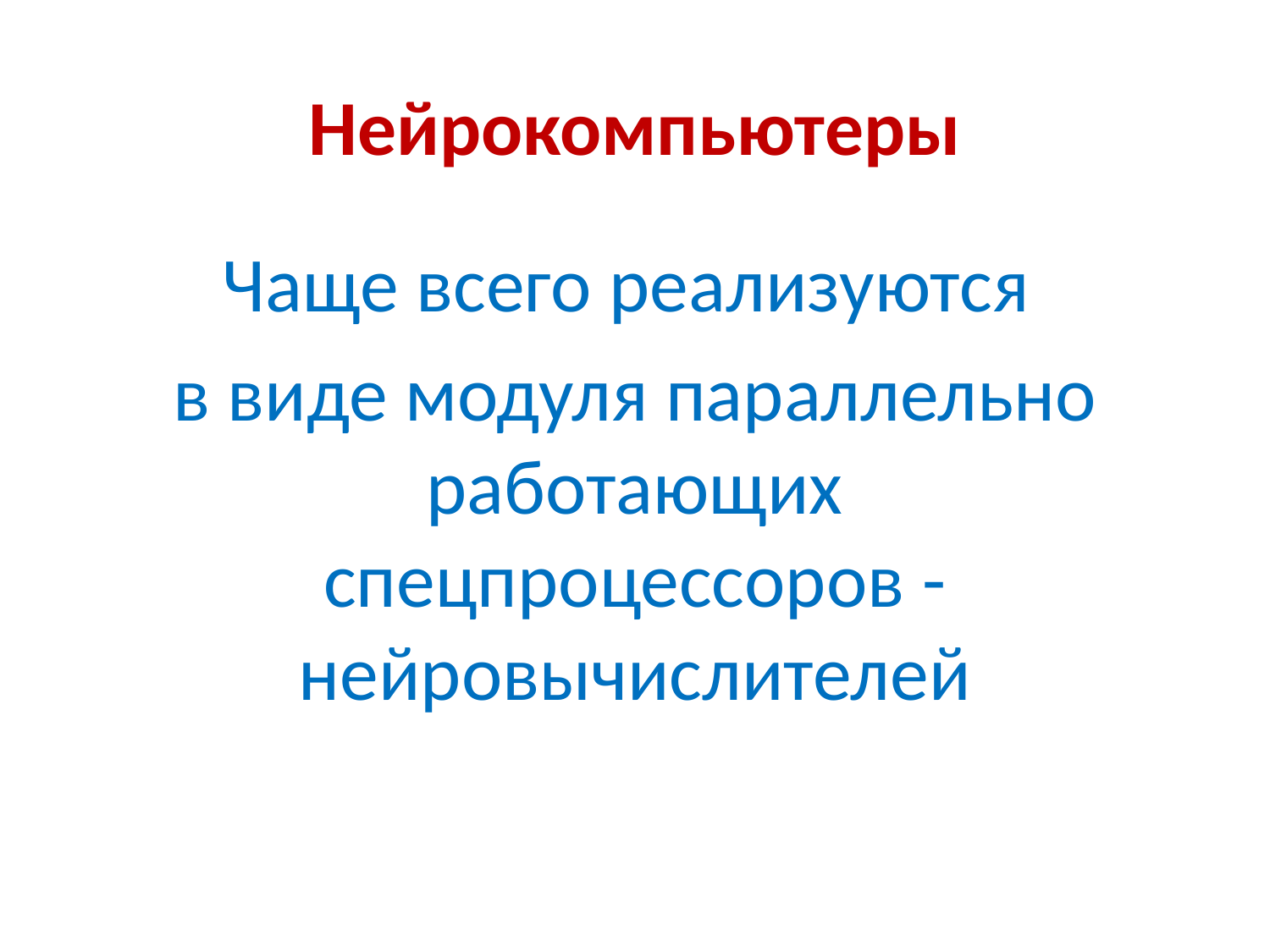

# Нейрокомпьютеры
Чаще всего реализуются
в виде модуля параллельно работающих спецпроцессоров - нейровычислителей